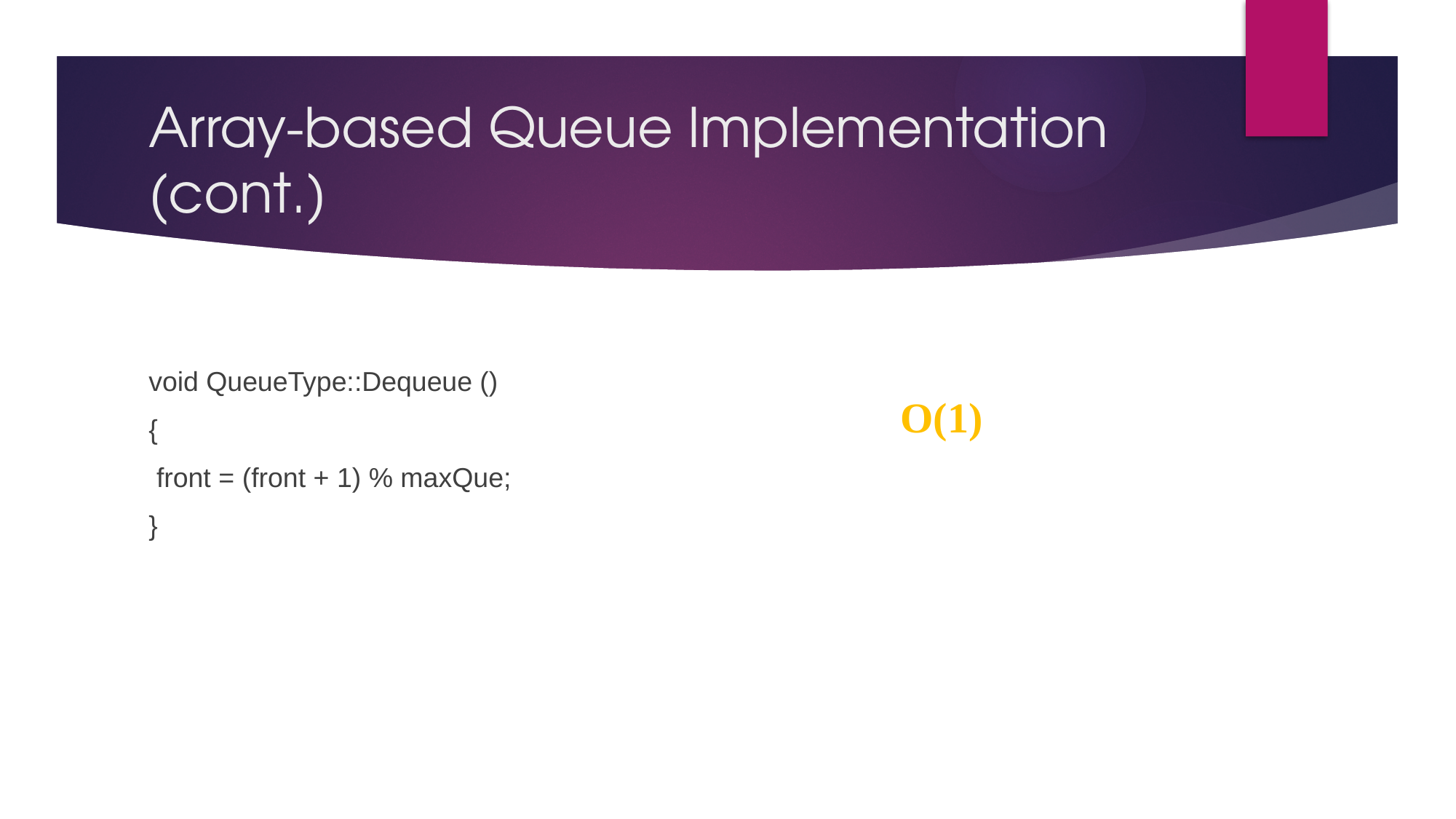

# Array-based Queue Implementation (cont.)

void QueueType::Dequeue ()
{
 front = (front + 1) % maxQue;
}
O(1)